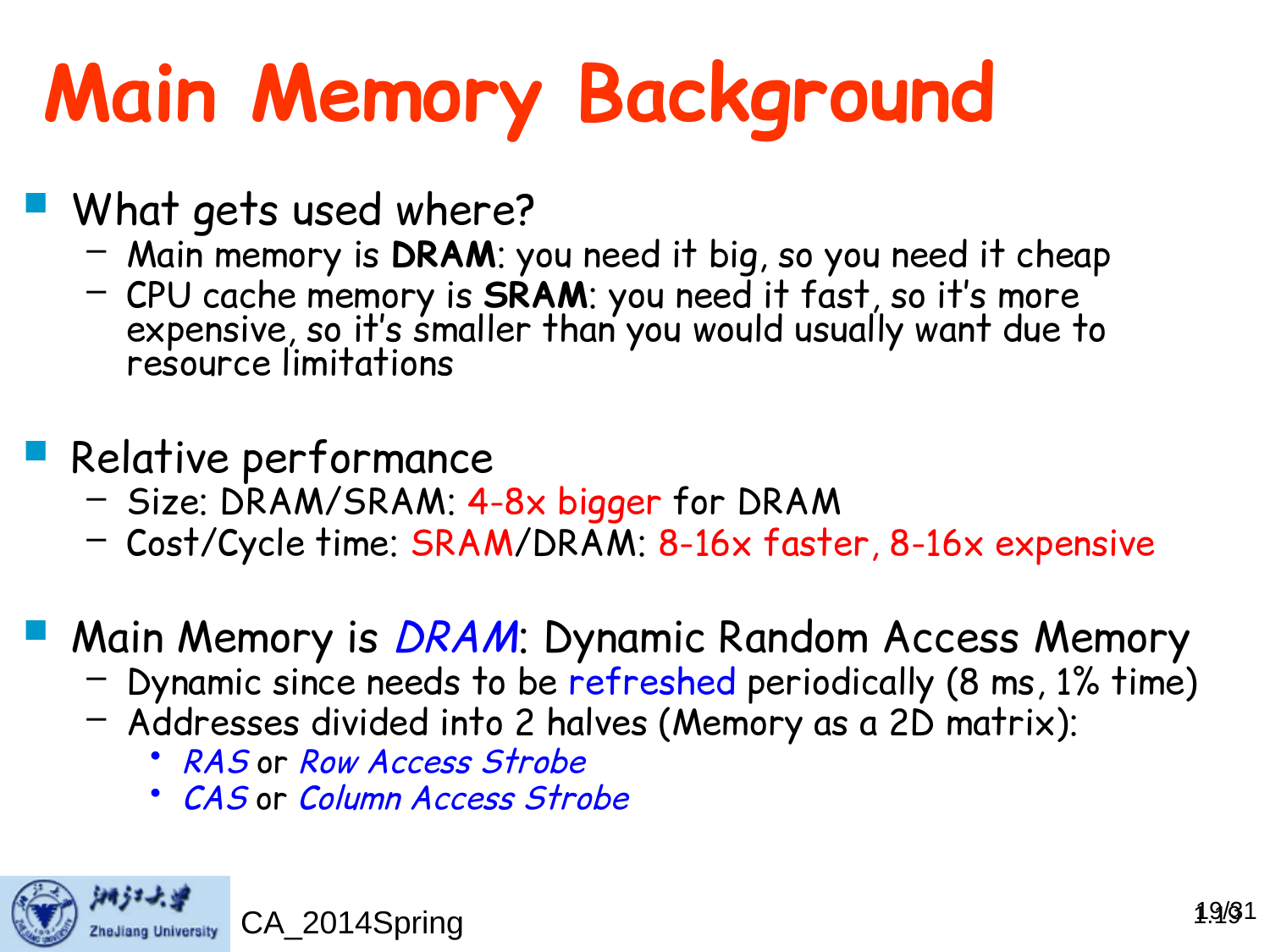

# Main Memory Background
What gets used where?
Main memory is DRAM: you need it big, so you need it cheap
CPU cache memory is SRAM: you need it fast, so it’s more expensive, so it’s smaller than you would usually want due to resource limitations

Relative performance
Size: DRAM/SRAM: 4-8x bigger for DRAM
Cost/Cycle time: SRAM/DRAM: 8-16x faster, 8-16x expensive

Main Memory is DRAM: Dynamic Random Access Memory
Dynamic since needs to be refreshed periodically (8 ms, 1% time)
Addresses divided into 2 halves (Memory as a 2D matrix):
RAS or Row Access Strobe
CAS or Column Access Strobe